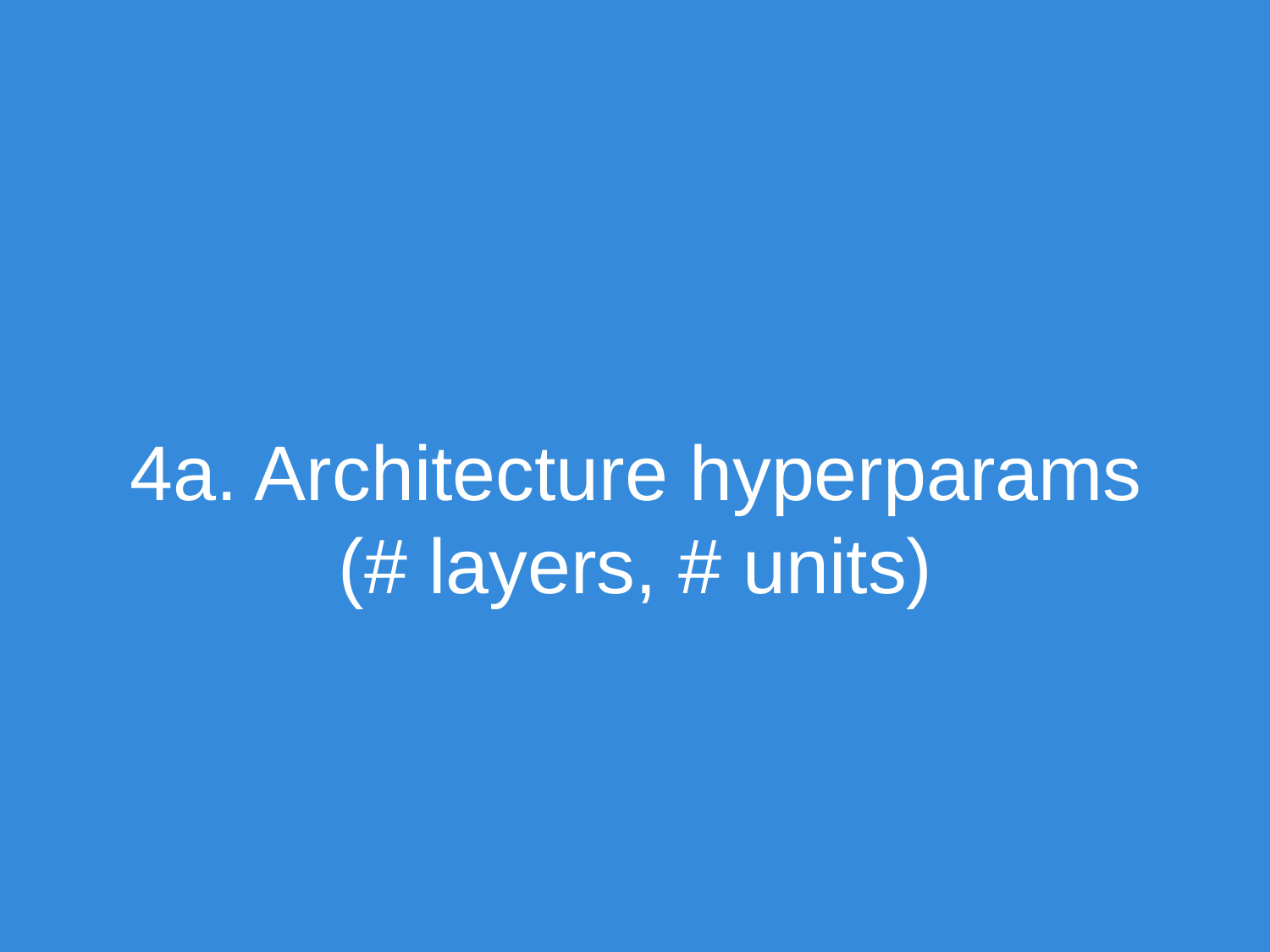

# 4a. Architecture hyperparams (# layers, # units)